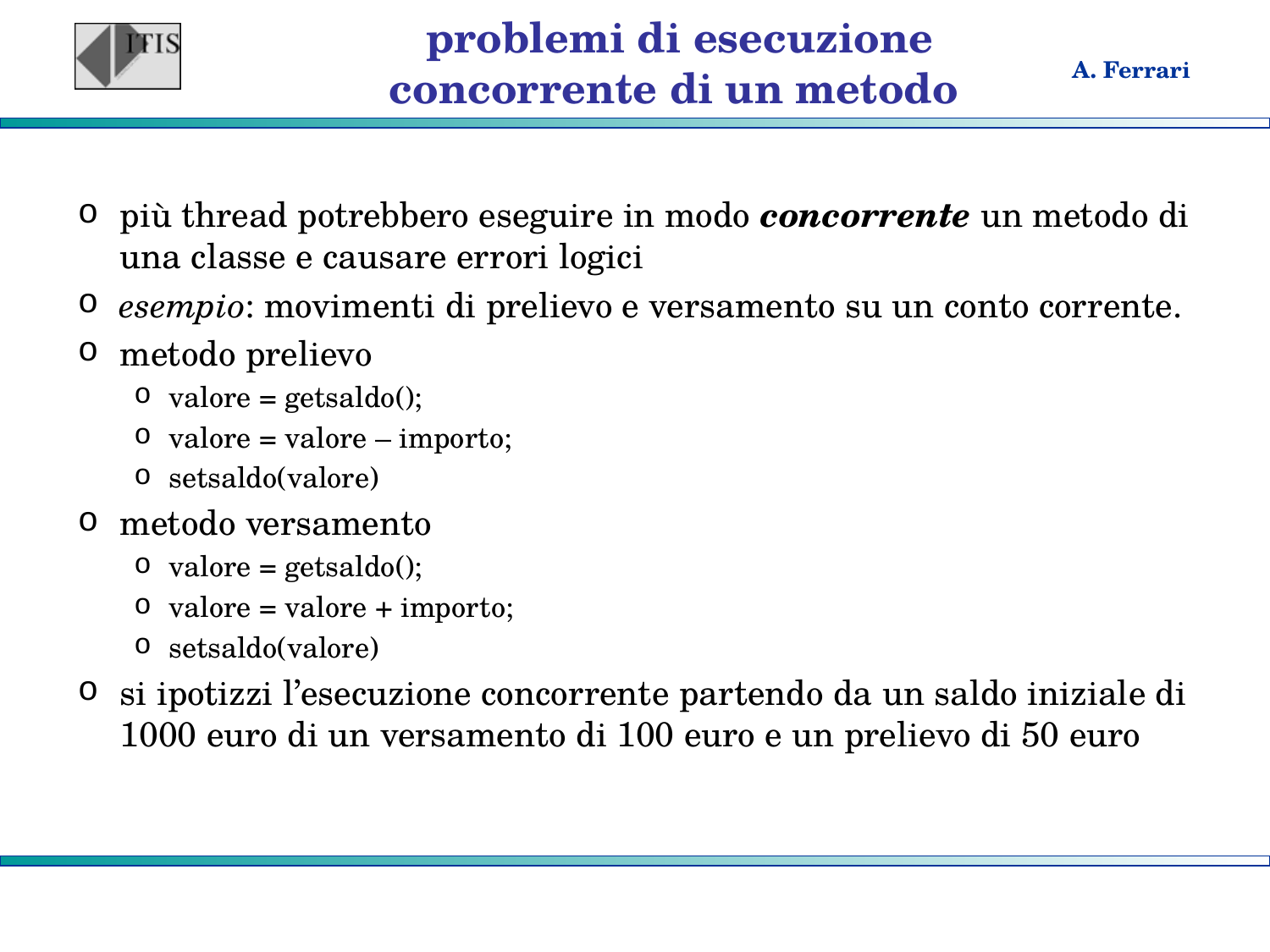

# problemi di esecuzione concorrente di un metodo
più thread potrebbero eseguire in modo concorrente un metodo di una classe e causare errori logici
esempio: movimenti di prelievo e versamento su un conto corrente.
metodo prelievo
valore = getsaldo();
valore = valore – importo;
setsaldo(valore)
metodo versamento
valore = getsaldo();
valore = valore + importo;
setsaldo(valore)
si ipotizzi l’esecuzione concorrente partendo da un saldo iniziale di 1000 euro di un versamento di 100 euro e un prelievo di 50 euro